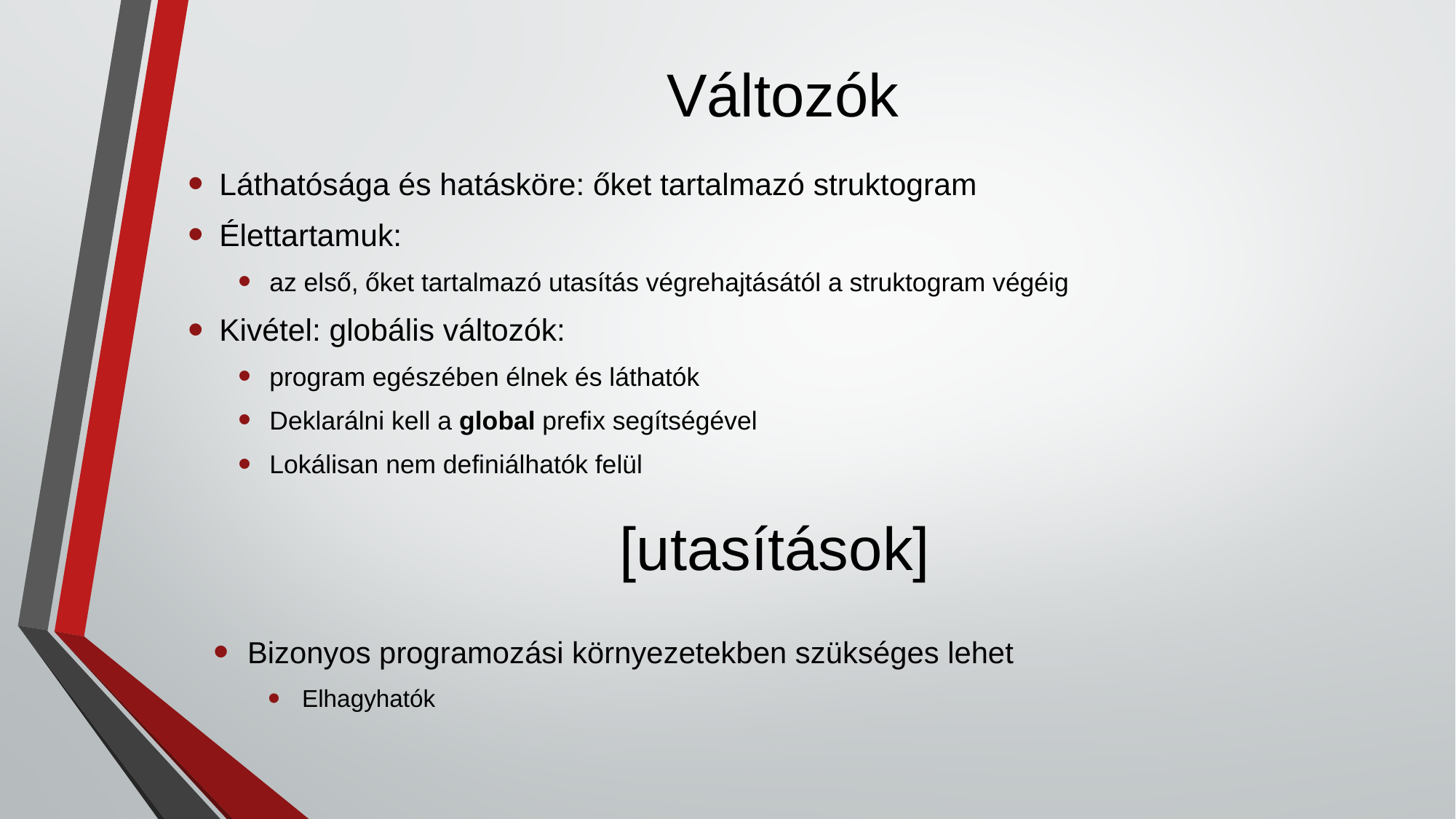

# Változók
Láthatósága és hatásköre: őket tartalmazó struktogram
Élettartamuk:
az első, őket tartalmazó utasítás végrehajtásától a struktogram végéig
Kivétel: globális változók:
program egészében élnek és láthatók
Deklarálni kell a global prefix segítségével
Lokálisan nem definiálhatók felül
[utasítások]
Bizonyos programozási környezetekben szükséges lehet
Elhagyhatók